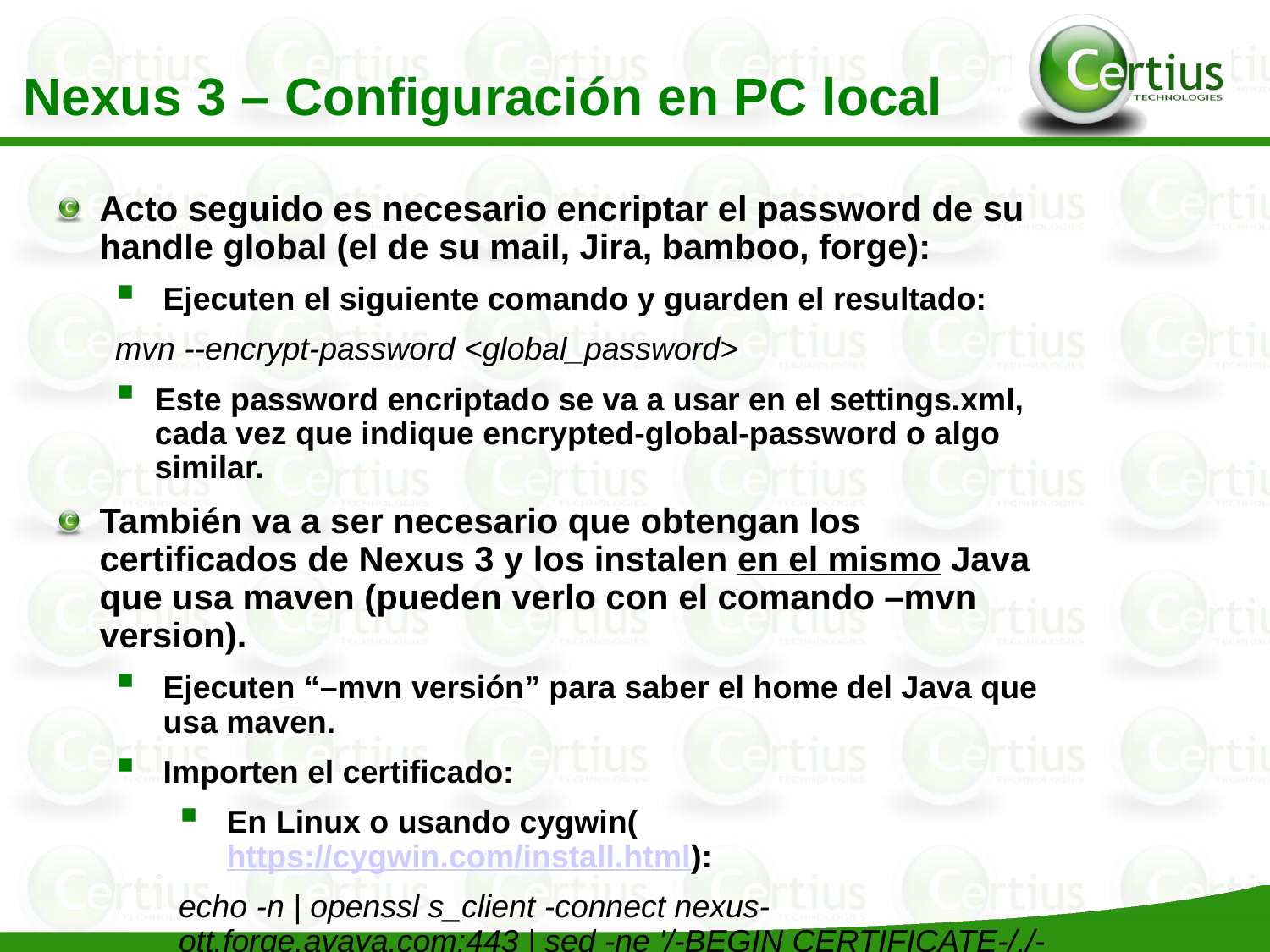

Nexus 3 – Configuración en PC local
Acto seguido es necesario encriptar el password de su handle global (el de su mail, Jira, bamboo, forge):
Ejecuten el siguiente comando y guarden el resultado:
mvn --encrypt-password <global_password>
Este password encriptado se va a usar en el settings.xml, cada vez que indique encrypted-global-password o algo similar.
También va a ser necesario que obtengan los certificados de Nexus 3 y los instalen en el mismo Java que usa maven (pueden verlo con el comando –mvn version).
Ejecuten “–mvn versión” para saber el home del Java que usa maven.
Importen el certificado:
En Linux o usando cygwin(https://cygwin.com/install.html):
echo -n | openssl s_client -connect nexus-ott.forge.avaya.com:443 | sed -ne '/-BEGIN CERTIFICATE-/,/-END CERTIFICATE-/p' > /tmp/wildcard.forge.avaya.com.crt